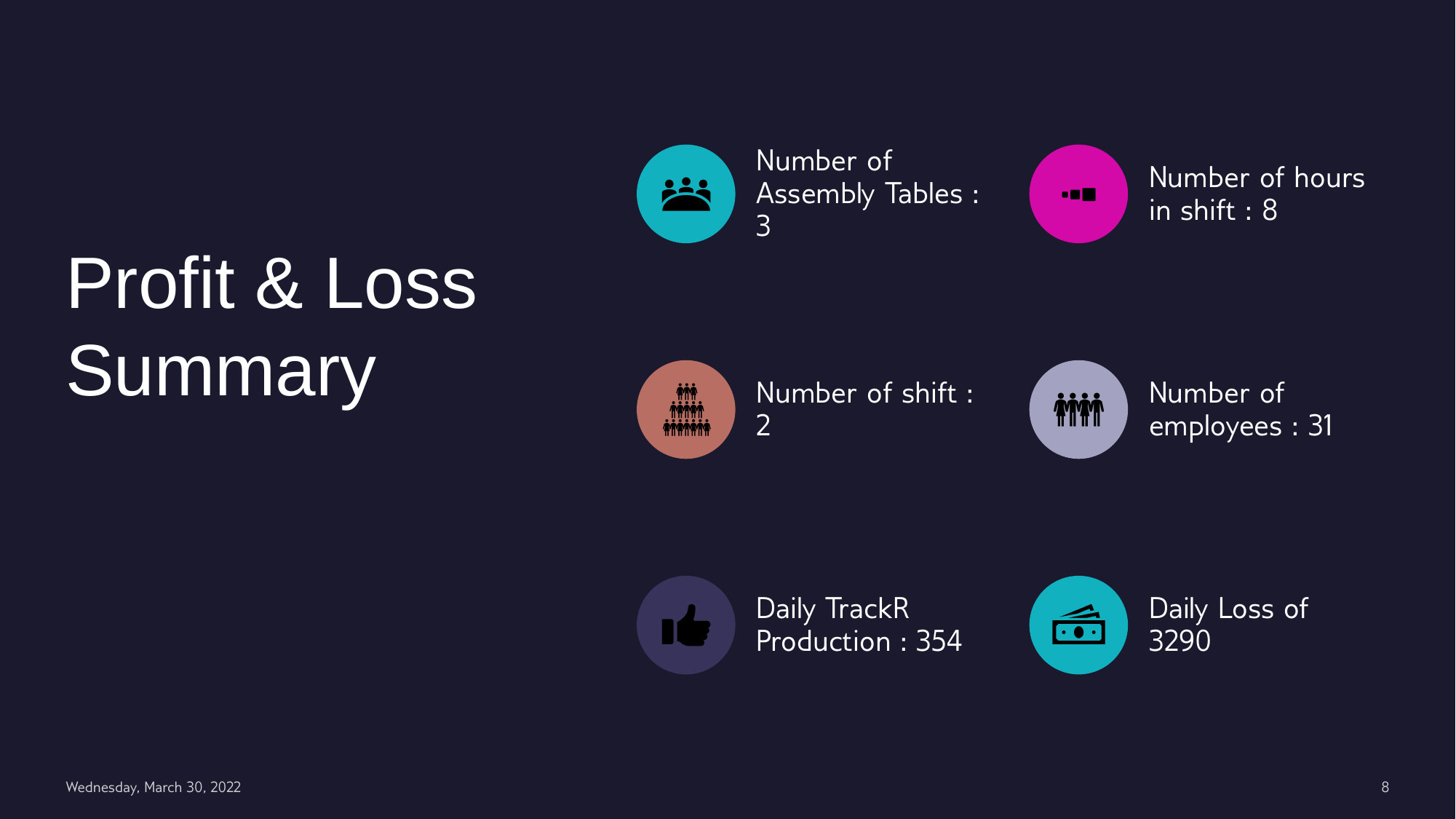

Profit & Loss Summary
Number of  Assembly Tables : 3
Number of hours in shift : 8
Number of shift : 2
Number of employees : 31
Daily TrackR Production : 354
Daily Loss of 3290

Wednesday, March 30, 2022
8